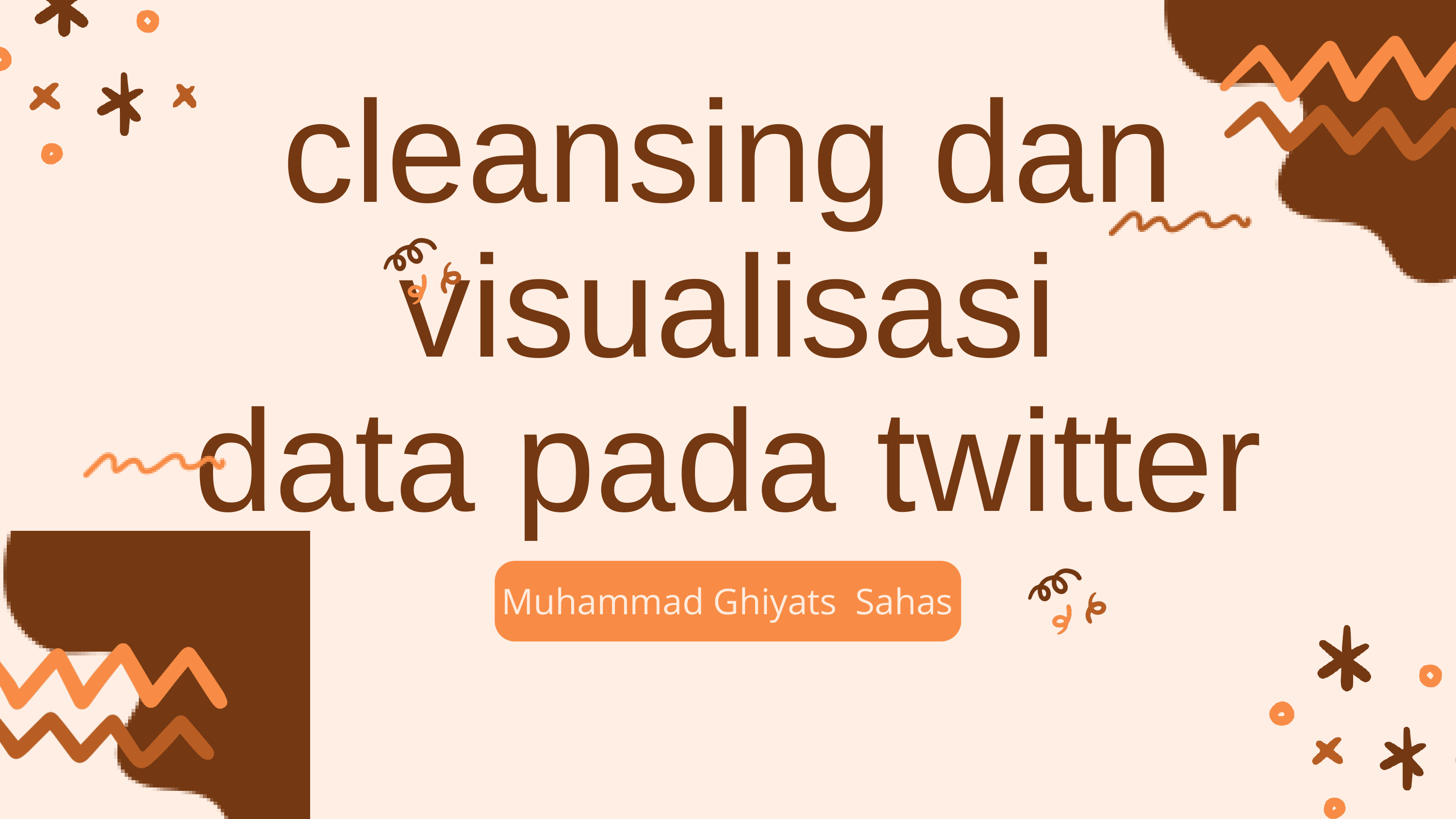

cleansing dan visualisasi
data pada twitter

Muhammad Ghiyats  Sahas